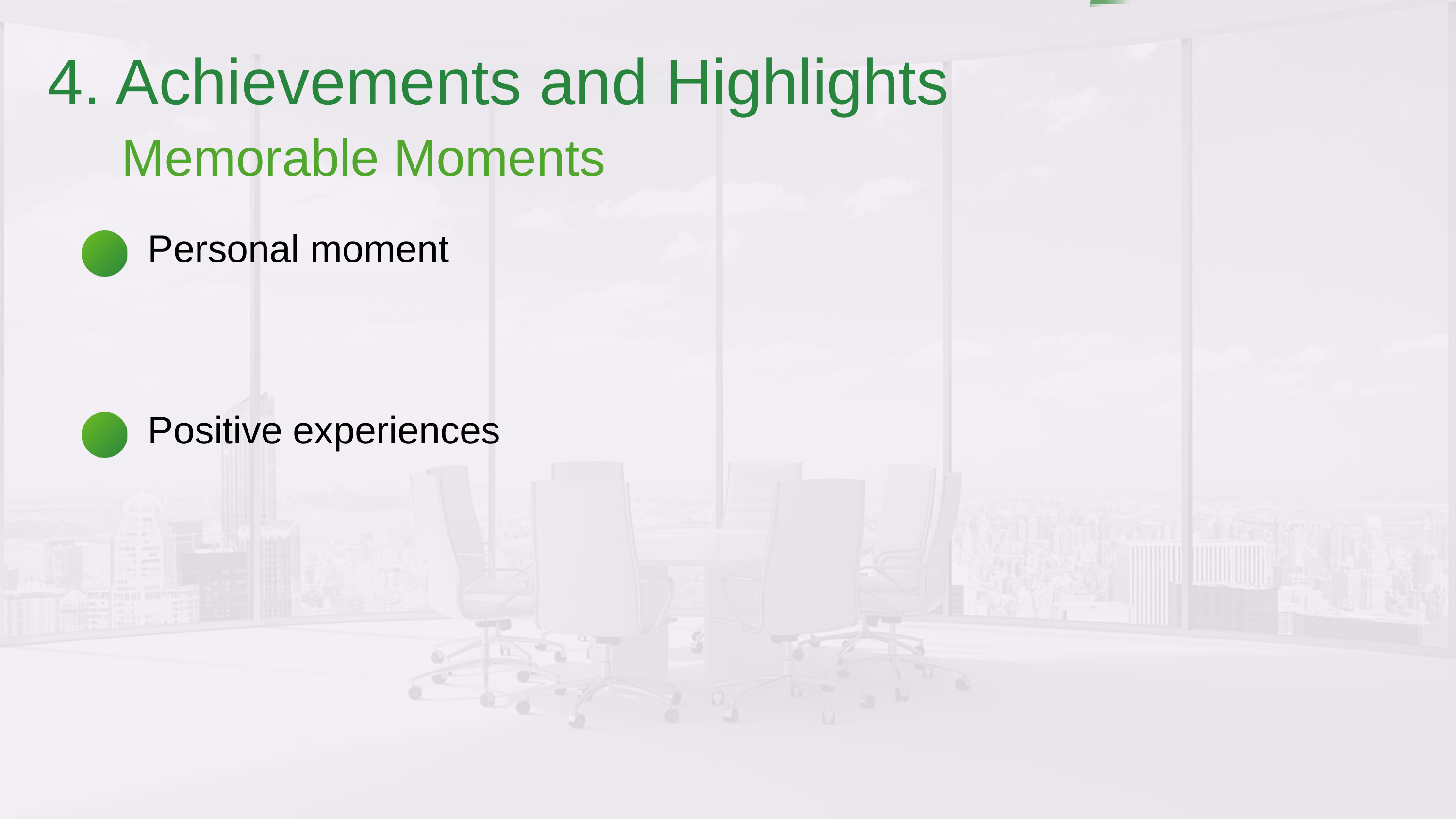

4. Achievements and Highlights
Memorable Moments
Personal moment

Positive experiences